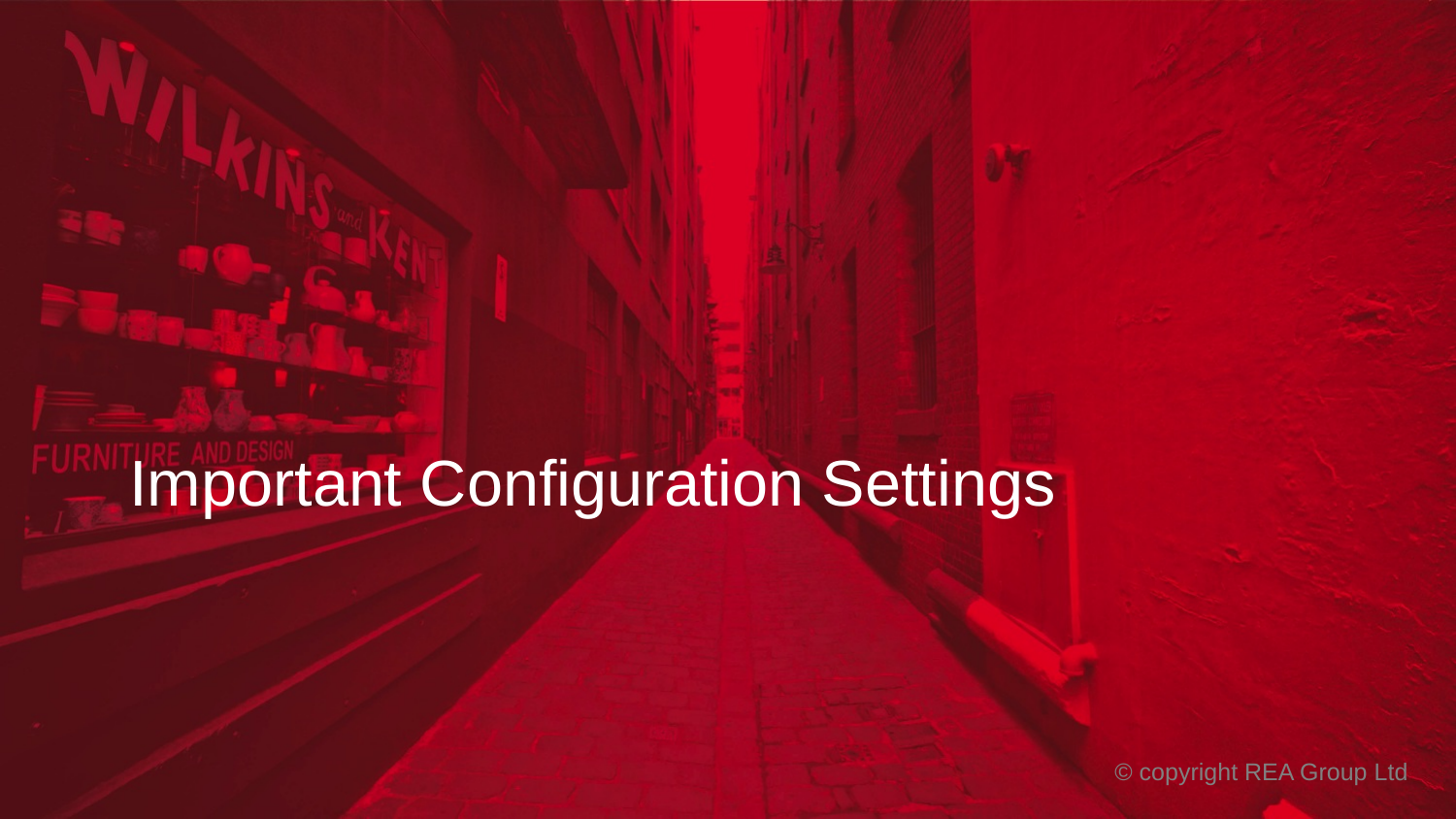

# Important Configuration Settings
© copyright REA Group Ltd